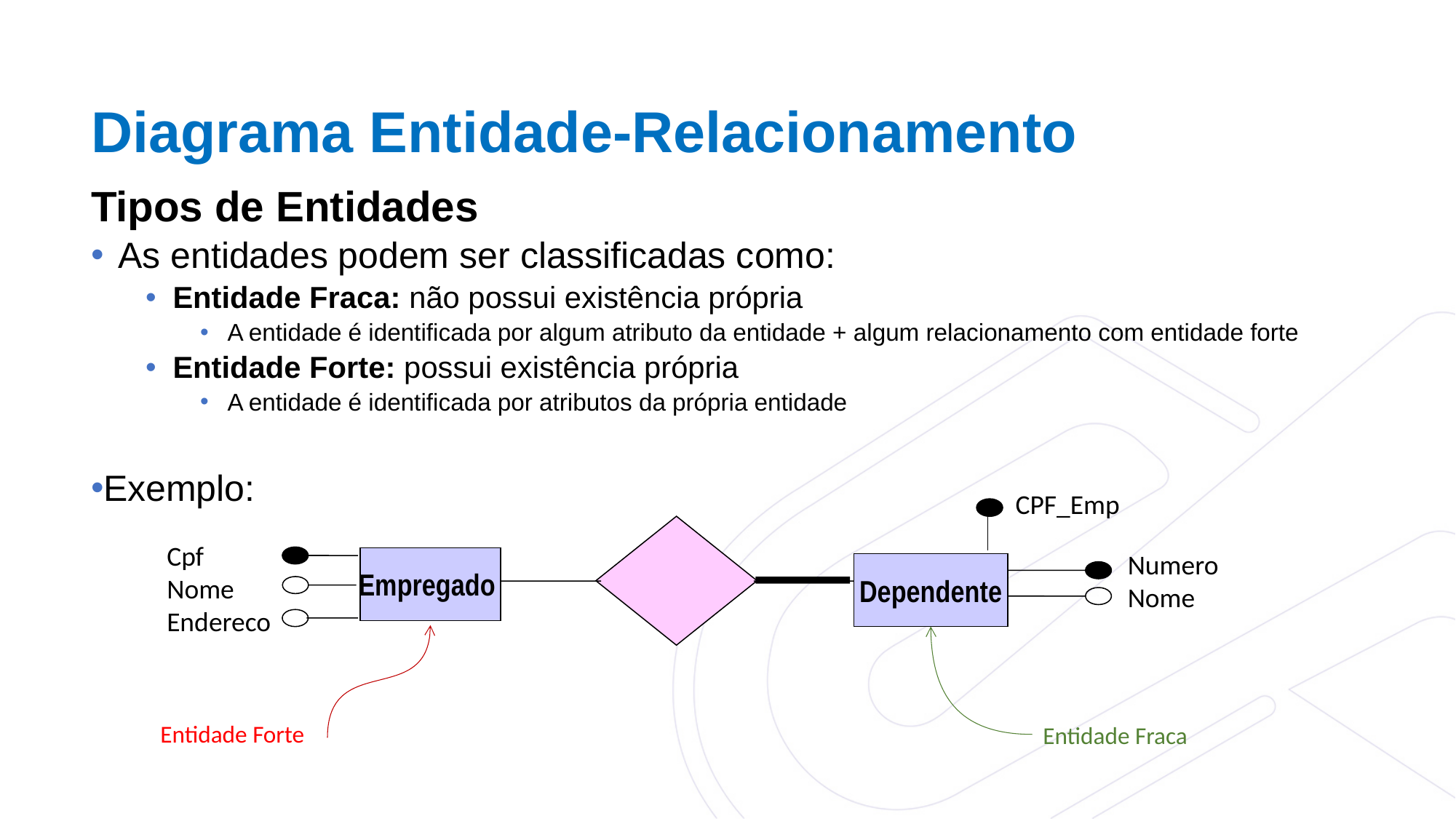

Diagrama Entidade-Relacionamento
Tipos de Entidades
As entidades podem ser classificadas como:
Entidade Fraca: não possui existência própria
A entidade é identificada por algum atributo da entidade + algum relacionamento com entidade forte
Entidade Forte: possui existência própria
A entidade é identificada por atributos da própria entidade

Exemplo:
CPF_Emp

Empregado
Dependente

Cpf
Nome
Endereco

Numero
Nome

Entidade Forte
Entidade Fraca